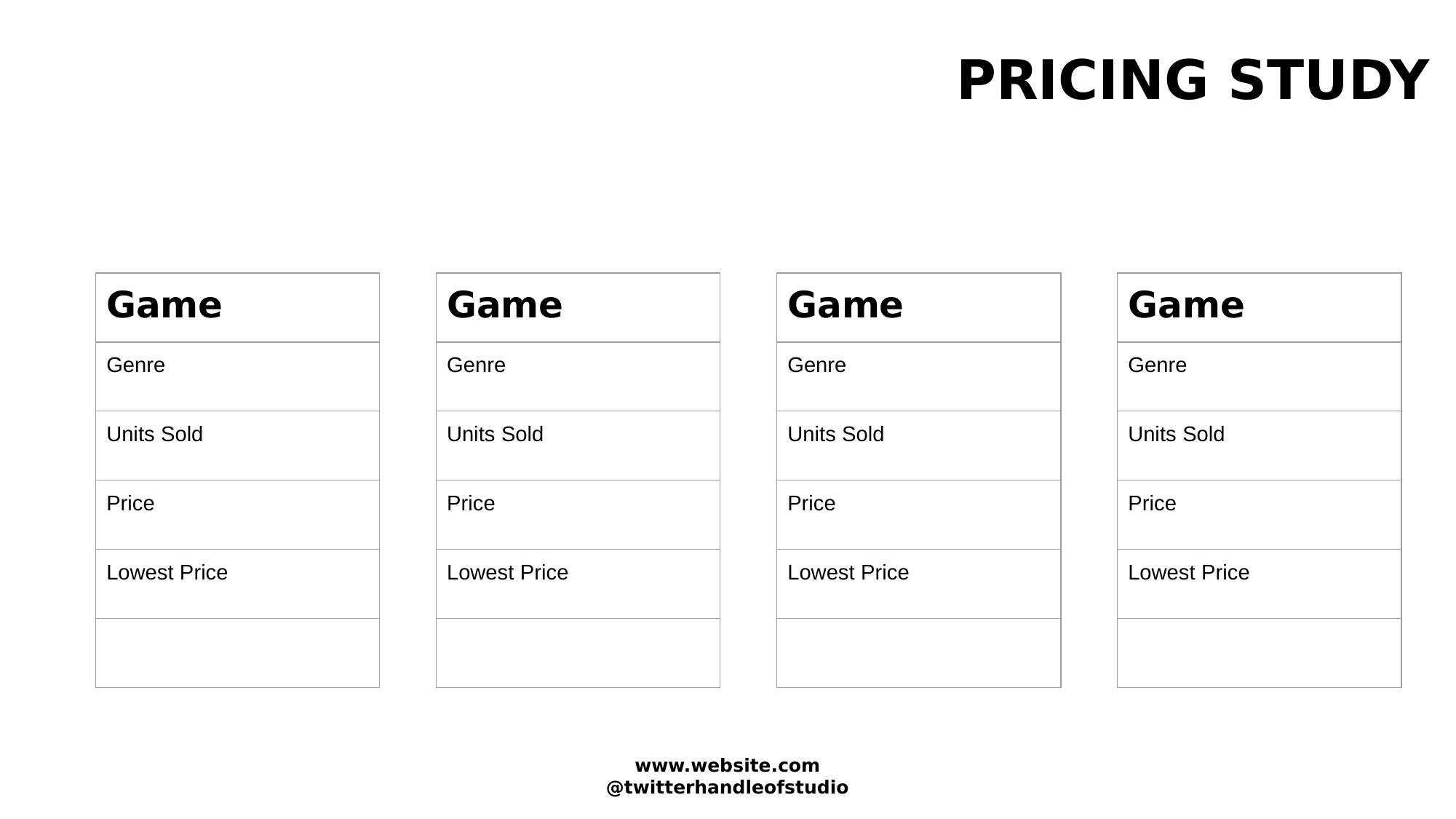

PRICING STUDY

| Game |
| --- |
| Genre |
| Units Sold |
| Price |
| Lowest Price |
|  |
| Game |
| --- |
| Genre |
| Units Sold |
| Price |
| Lowest Price |
|  |
| Game |
| --- |
| Genre |
| Units Sold |
| Price |
| Lowest Price |
|  |
| Game |
| --- |
| Genre |
| Units Sold |
| Price |
| Lowest Price |
|  |
www.website.com
@twitterhandleofstudio